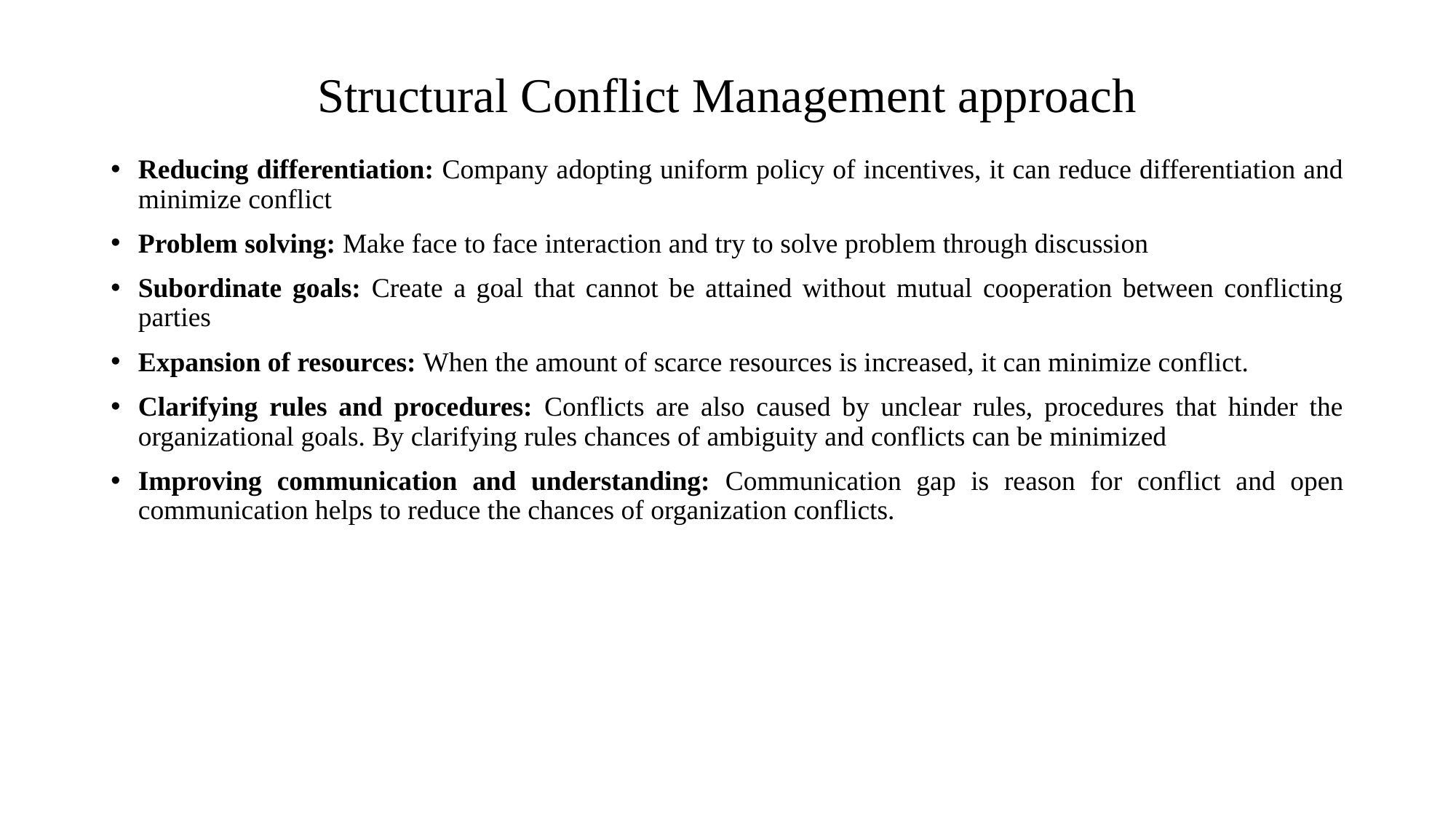

# Structural Conflict Management approach
Reducing differentiation: Company adopting uniform policy of incentives, it can reduce differentiation and minimize conflict
Problem solving: Make face to face interaction and try to solve problem through discussion
Subordinate goals: Create a goal that cannot be attained without mutual cooperation between conflicting parties
Expansion of resources: When the amount of scarce resources is increased, it can minimize conflict.
Clarifying rules and procedures: Conflicts are also caused by unclear rules, procedures that hinder the organizational goals. By clarifying rules chances of ambiguity and conflicts can be minimized
Improving communication and understanding: Communication gap is reason for conflict and open communication helps to reduce the chances of organization conflicts.